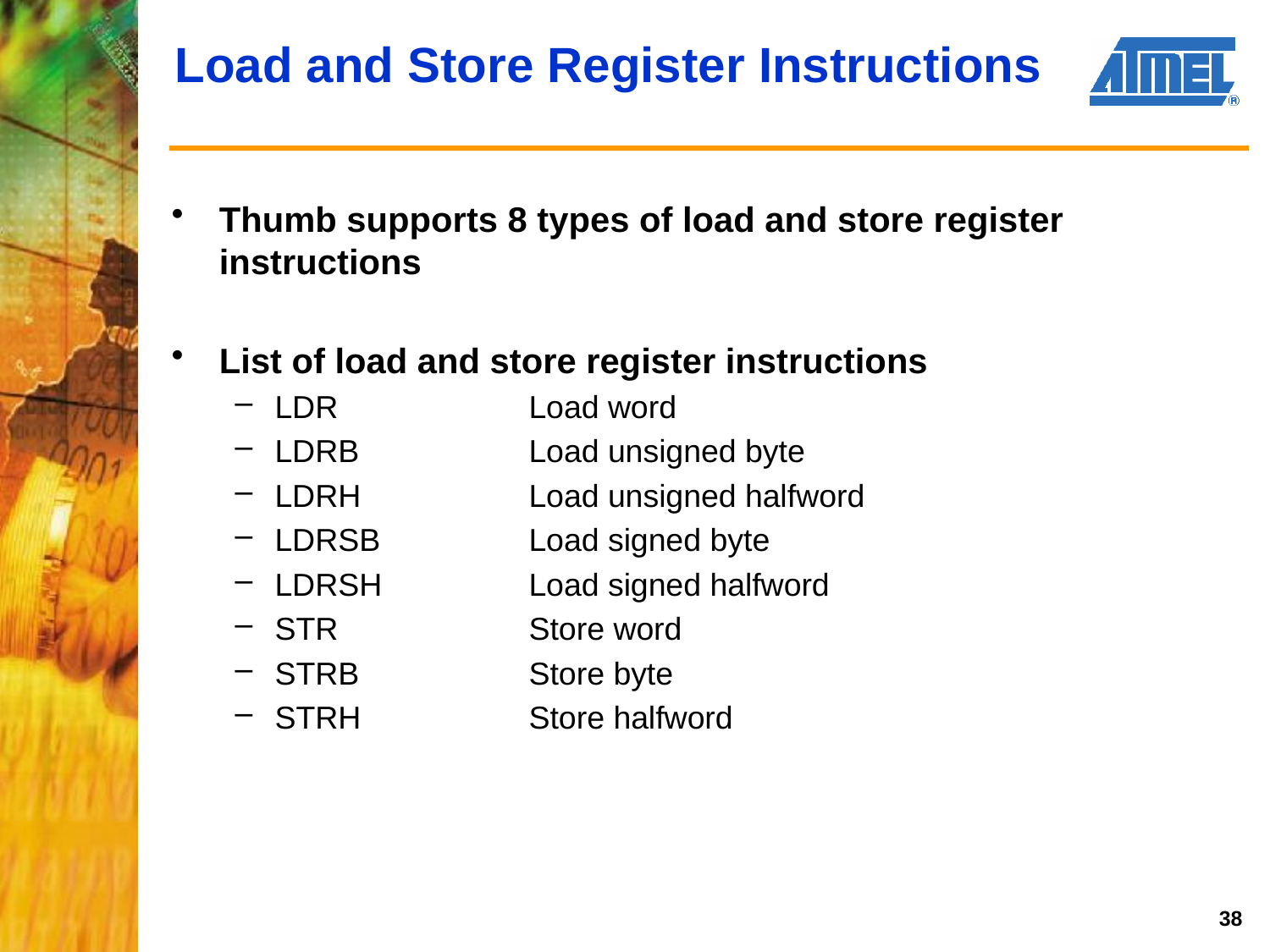

# Load and Store Register Instructions
Thumb supports 8 types of load and store register instructions

List of load and store register instructions
LDR		Load word
LDRB		Load unsigned byte
LDRH		Load unsigned halfword
LDRSB		Load signed byte
LDRSH		Load signed halfword
STR		Store word
STRB		Store byte
STRH		Store halfword